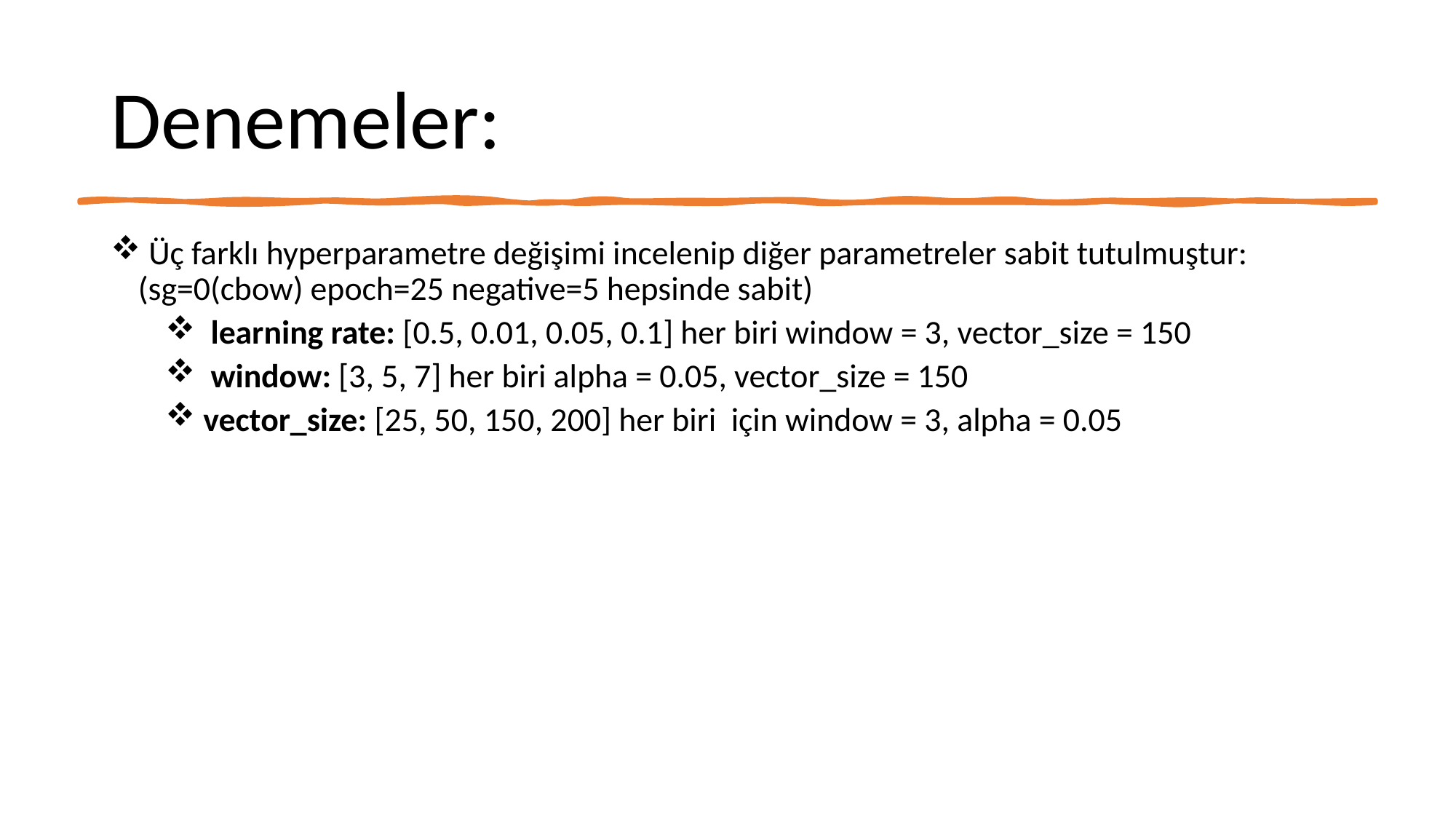

# Denemeler:

 Üç farklı hyperparametre değişimi incelenip diğer parametreler sabit tutulmuştur: (sg=0(cbow) epoch=25 negative=5 hepsinde sabit)
  learning rate: [0.5, 0.01, 0.05, 0.1] her biri window = 3, vector_size = 150
  window: [3, 5, 7] her biri alpha = 0.05, vector_size = 150
 vector_size: [25, 50, 150, 200] her biri  için window = 3, alpha = 0.05